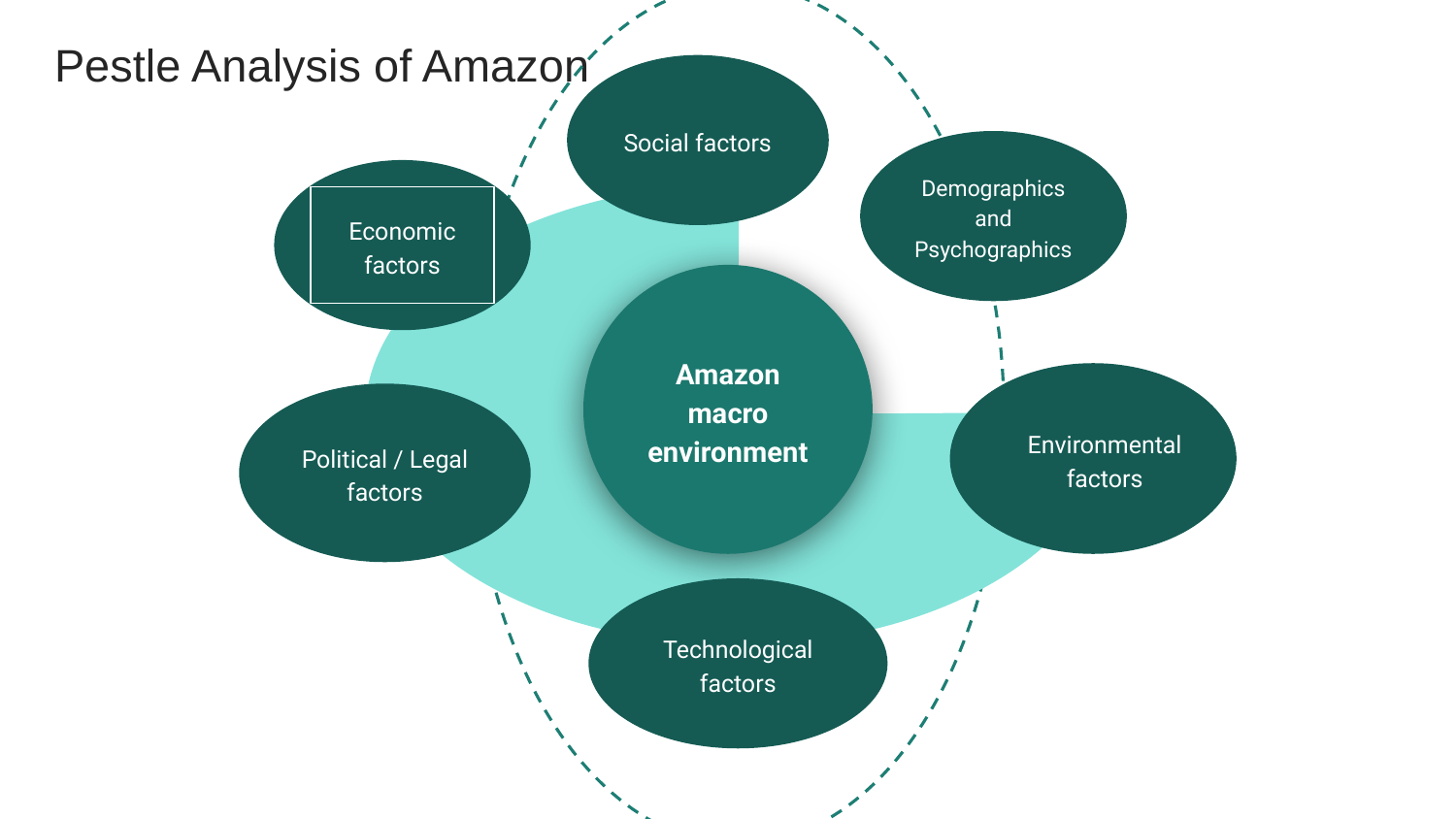

Pestle Analysis of Amazon

Social factors

Demographics and Psychographics

Economic factors

Amazon macro environment

Vestibulum congue

Environmental factors

Political / Legal factors

Technological factors